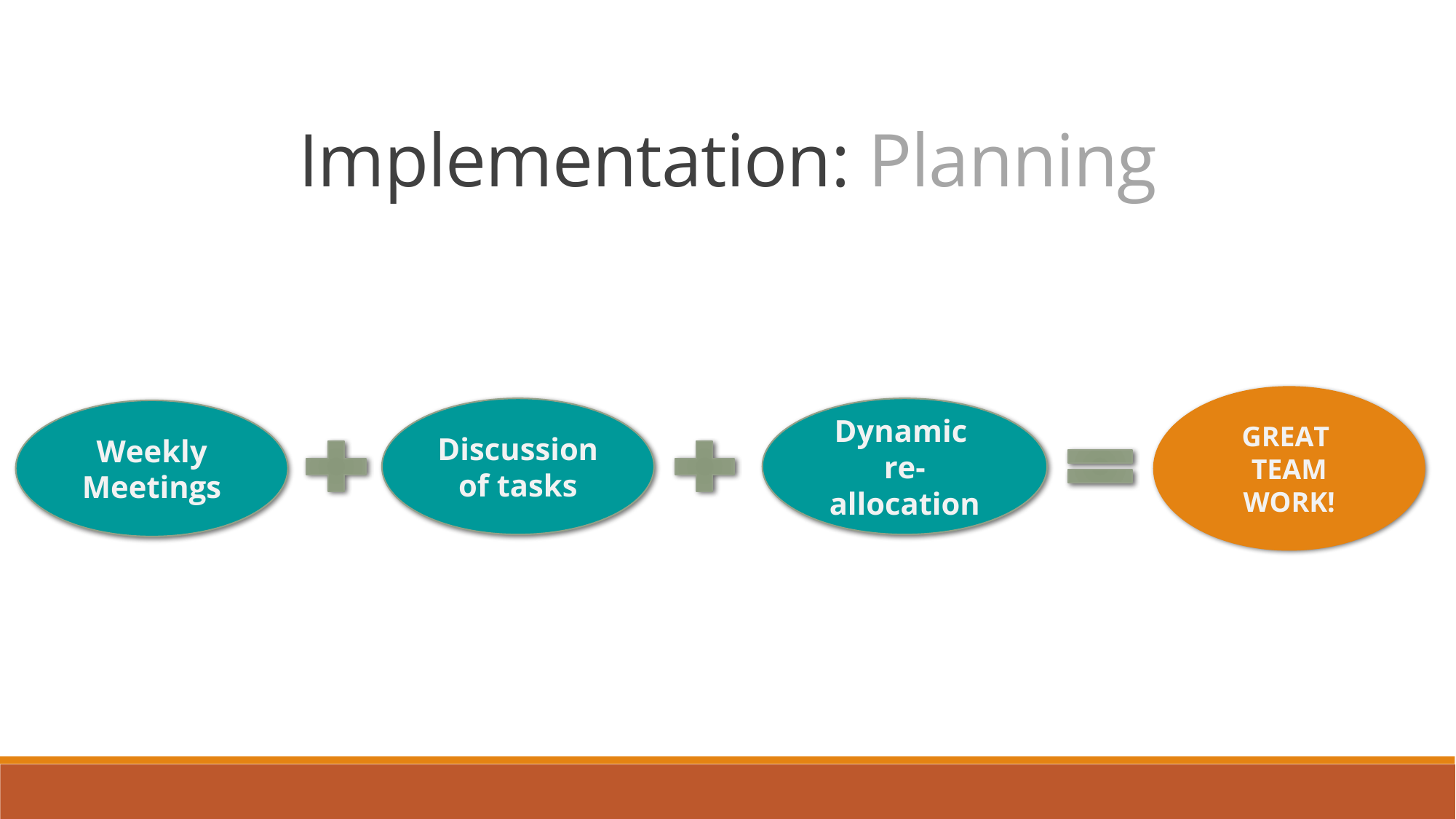

Implementation: Planning
GREAT
TEAM WORK!
Discussion of tasks
Dynamic
re-allocation
Weekly Meetings